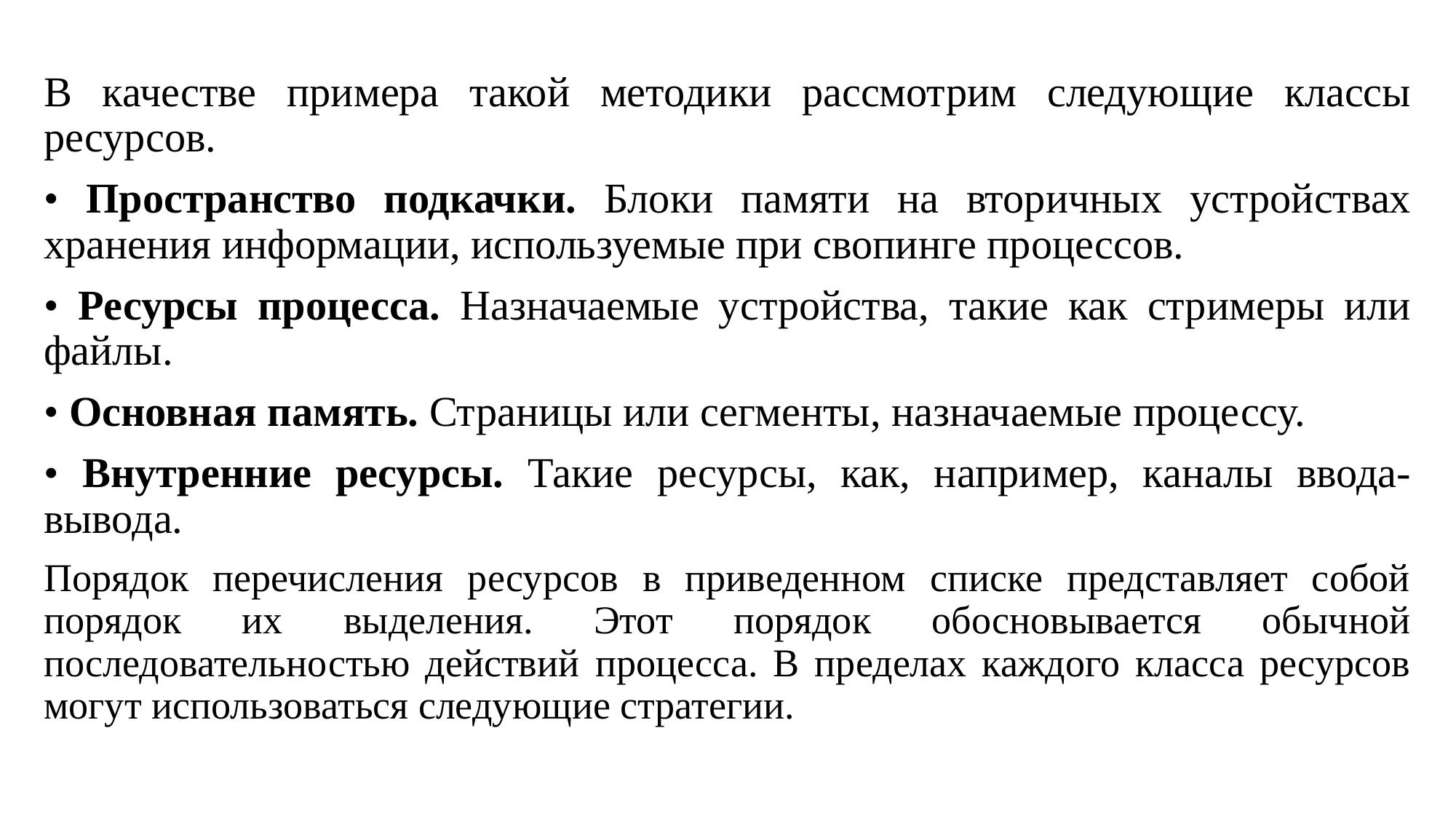

В качестве примера такой методики рассмотрим следующие классы ресурсов.
• Пространство подкачки. Блоки памяти на вторичных устройствах хранения информации, используемые при свопинге процессов.
• Ресурсы процесса. Назначаемые устройства, такие как стримеры или файлы.
• Основная память. Страницы или сегменты, назначаемые процессу.
• Внутренние ресурсы. Такие ресурсы, как, например, каналы ввода-вывода.
Порядок перечисления ресурсов в приведенном списке представляет собой порядок их выделения. Этот порядок обосновывается обычной последовательностью действий процесса. В пределах каждого класса ресурсов могут использоваться следующие стратегии.